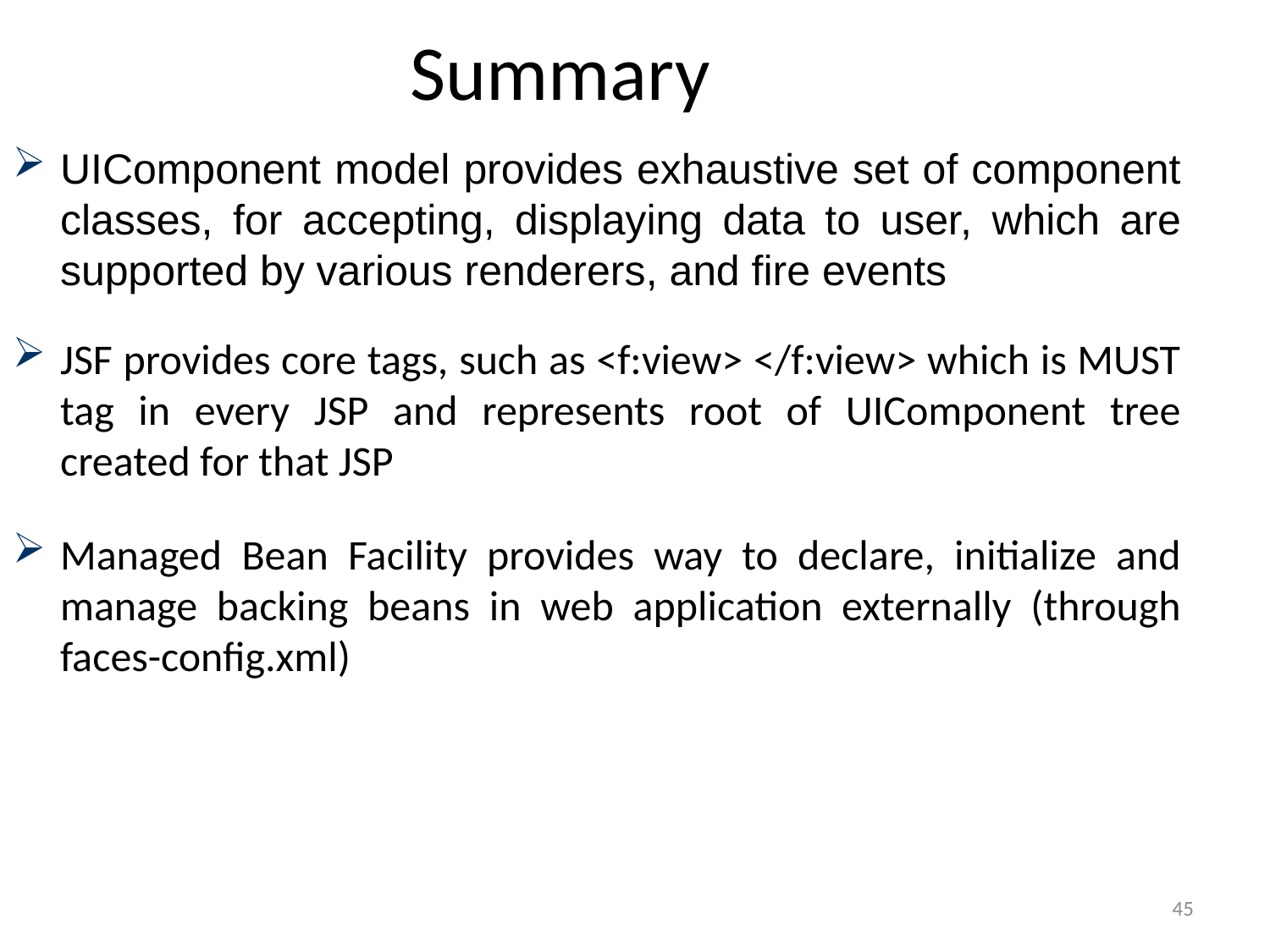

# Summary
UIComponent model provides exhaustive set of component classes, for accepting, displaying data to user, which are supported by various renderers, and fire events

JSF provides core tags, such as <f:view> </f:view> which is MUST tag in every JSP and represents root of UIComponent tree created for that JSP

Managed Bean Facility provides way to declare, initialize and manage backing beans in web application externally (through faces-config.xml)

45